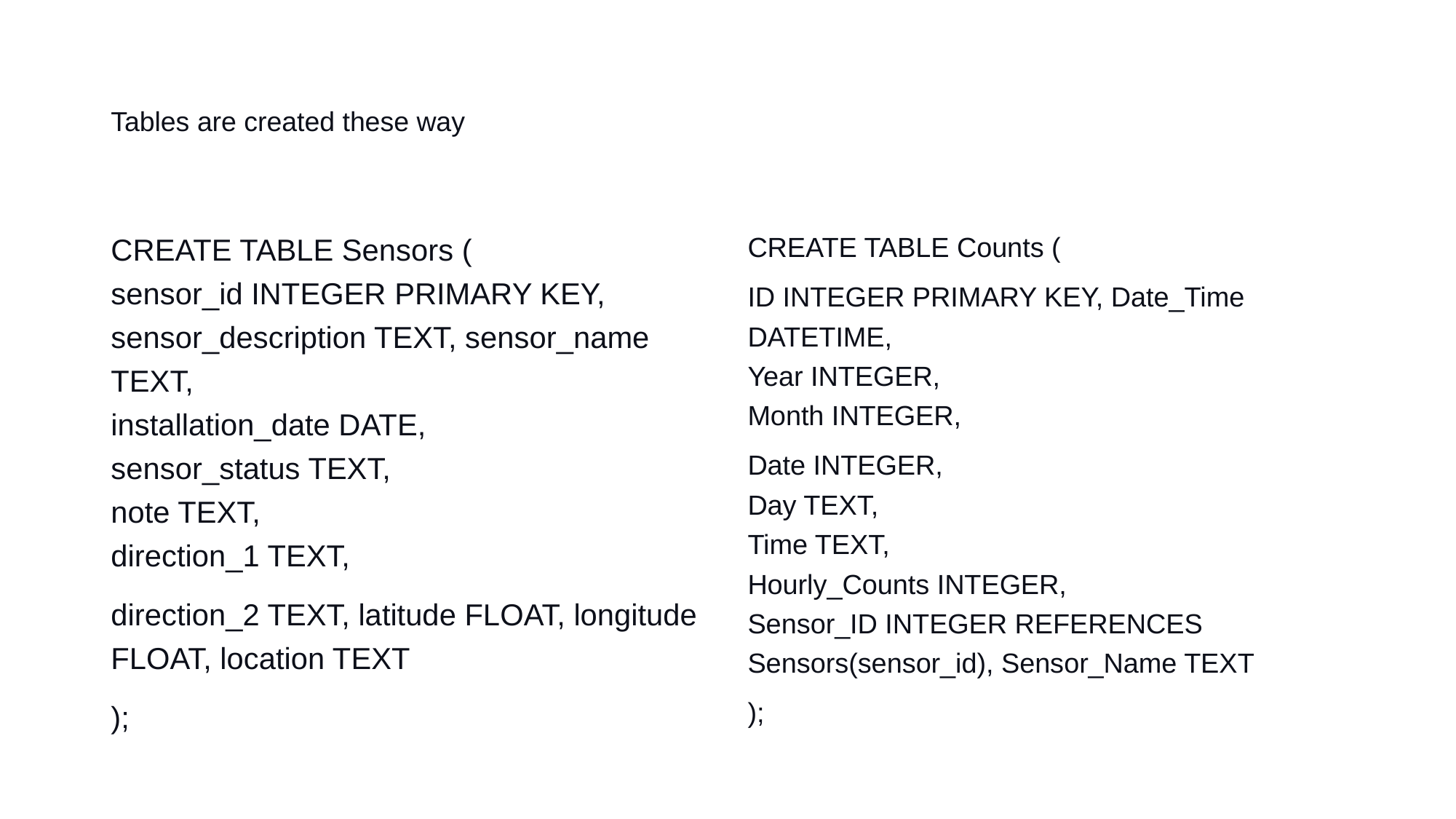

# Tables are created these way
CREATE TABLE Sensors (
sensor_id INTEGER PRIMARY KEY, sensor_description TEXT, sensor_name TEXT,
installation_date DATE,
sensor_status TEXT,
note TEXT,
direction_1 TEXT,
direction_2 TEXT, latitude FLOAT, longitude FLOAT, location TEXT
);
CREATE TABLE Counts (
ID INTEGER PRIMARY KEY, Date_Time DATETIME,
Year INTEGER,
Month INTEGER,
Date INTEGER,
Day TEXT,
Time TEXT,
Hourly_Counts INTEGER,
Sensor_ID INTEGER REFERENCES Sensors(sensor_id), Sensor_Name TEXT
);